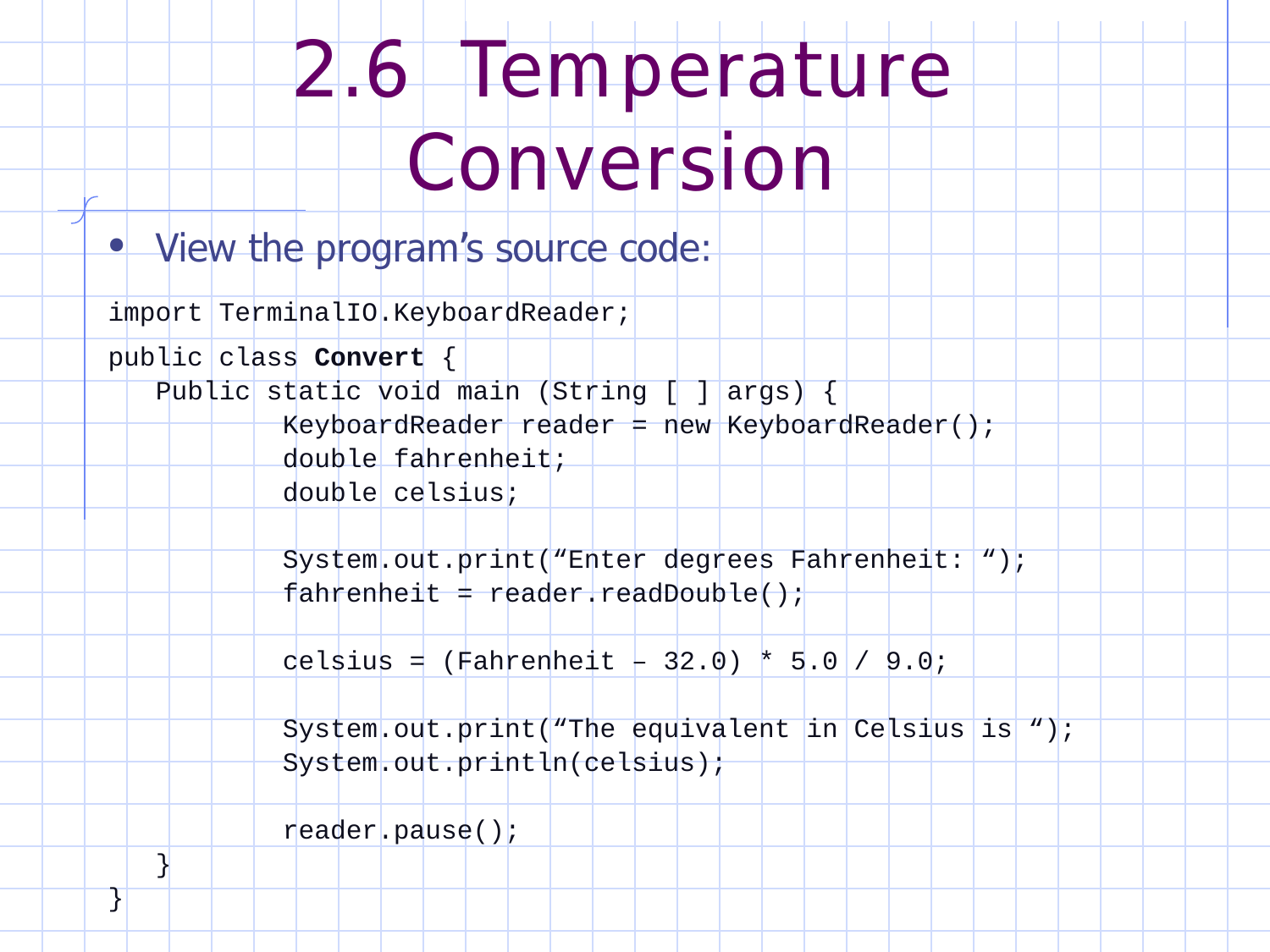

# 2.6  Temperature Conversion
View the program’s source code:

import TerminalIO.KeyboardReader;

public class Convert {
	Public static void main (String [ ] args) {
		KeyboardReader reader = new KeyboardReader();
		double fahrenheit;
		double celsius;

		System.out.print(“Enter degrees Fahrenheit: “);
		fahrenheit = reader.readDouble();

		celsius = (Fahrenheit – 32.0) * 5.0 / 9.0;

		System.out.print(“The equivalent in Celsius is “);
		System.out.println(celsius);

		reader.pause();
 	}
}